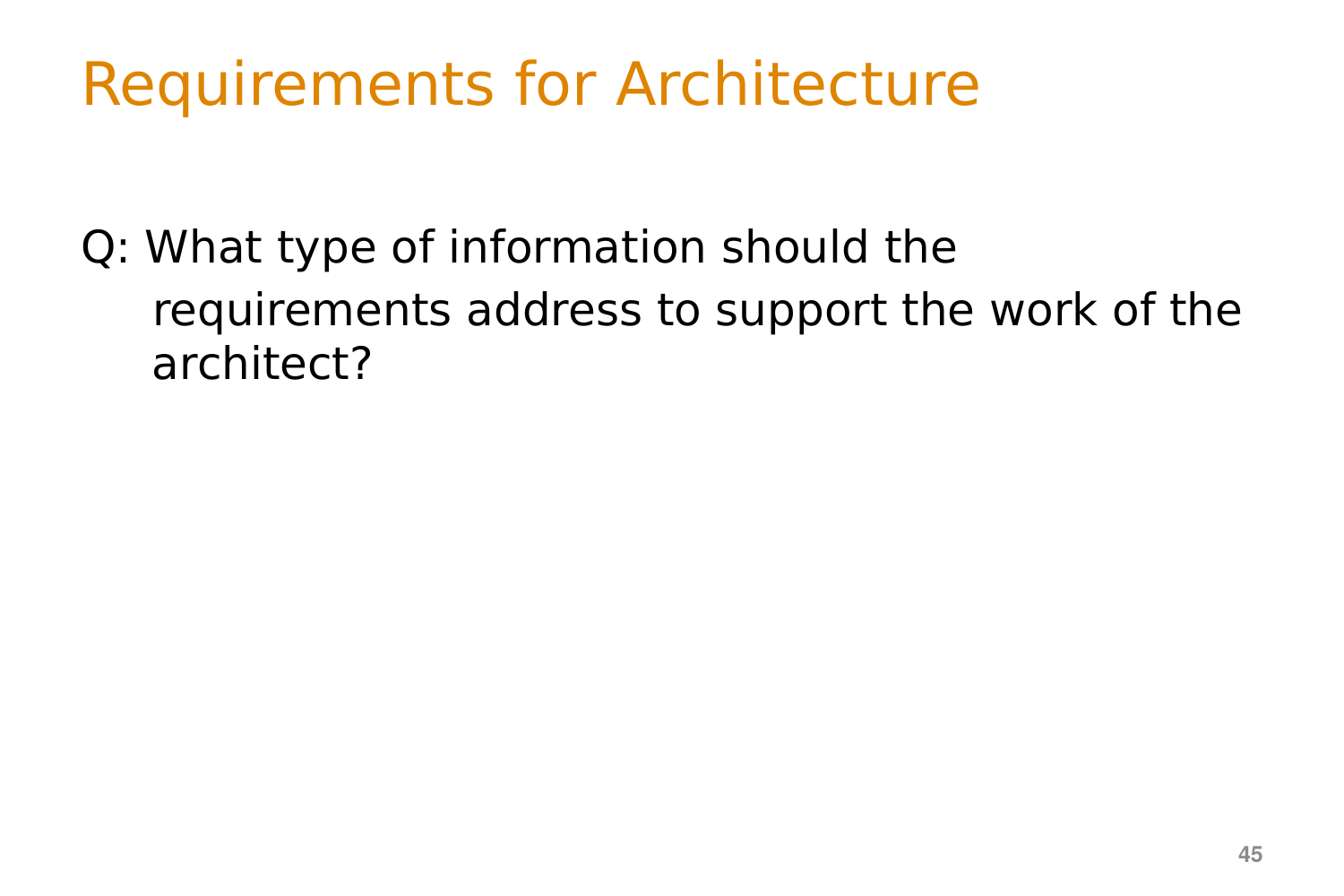

# Requirements for Architecture

Q: What type of information should the
     requirements address to support the work of the
     architect?

45